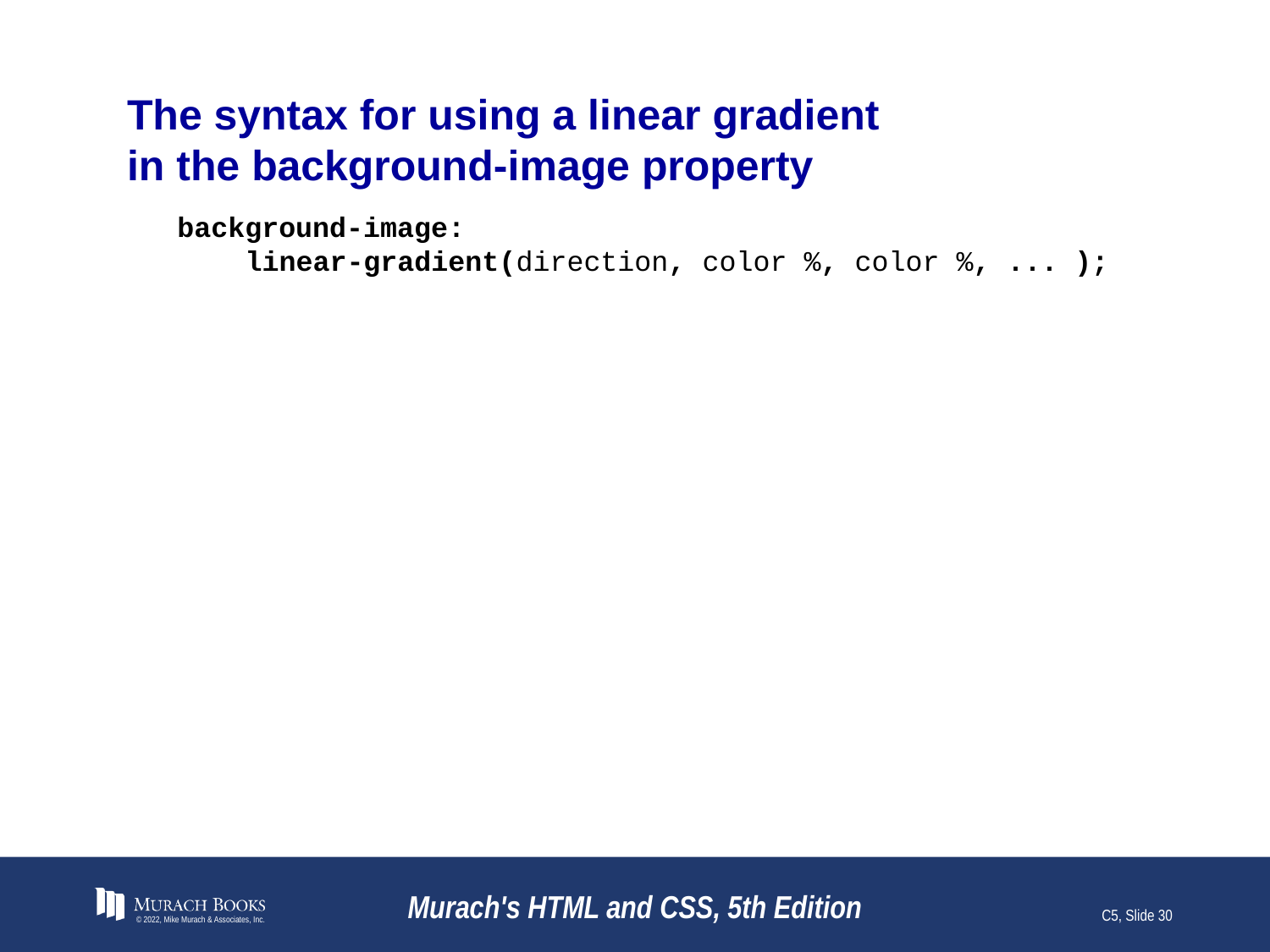

# The syntax for using a linear gradient in the background-image property
background-image:
    linear-gradient(direction, color %, color %, ... );

© 2022, Mike Murach & Associates, Inc.
Murach's HTML and CSS, 5th Edition

C5, Slide 30